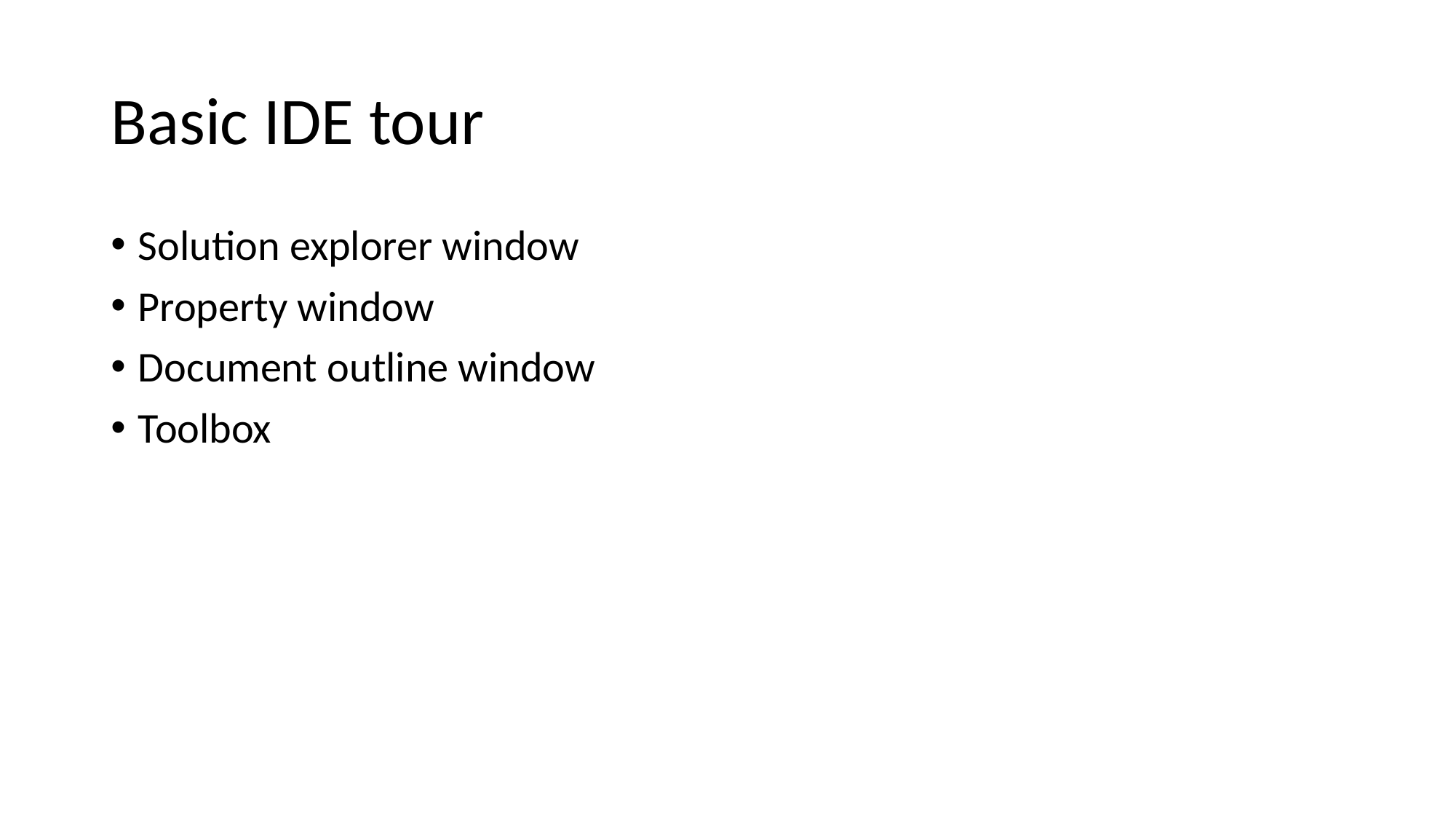

# Basic IDE tour
Solution explorer window
Property window
Document outline window
Toolbox